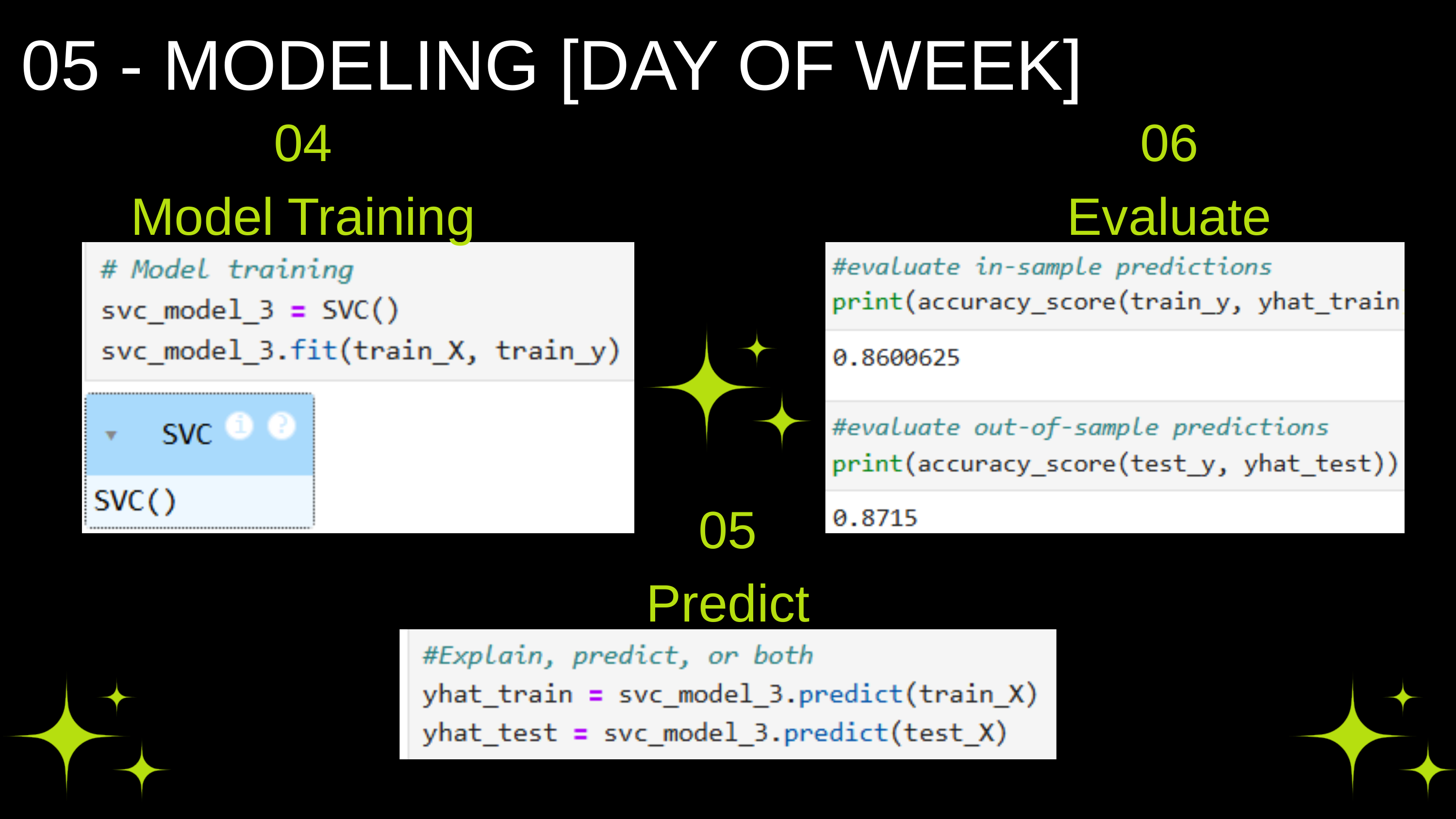

05 - MODELING [DAY OF WEEK]
04
Model Training
06
Evaluate

05
Predict